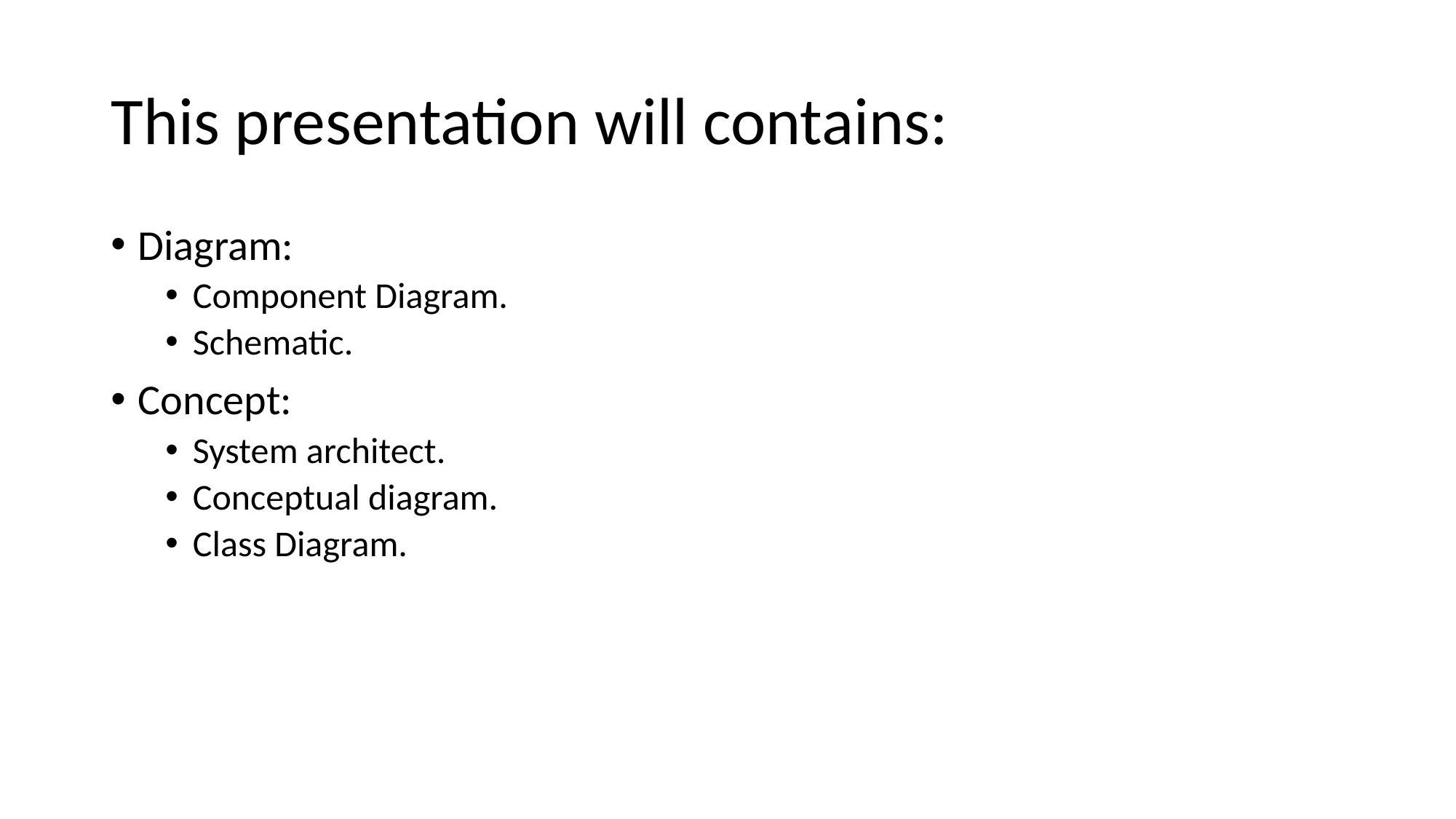

# This presentation will contains:
Diagram:
Component Diagram.
Schematic.
Concept:
System architect.
Conceptual diagram.
Class Diagram.